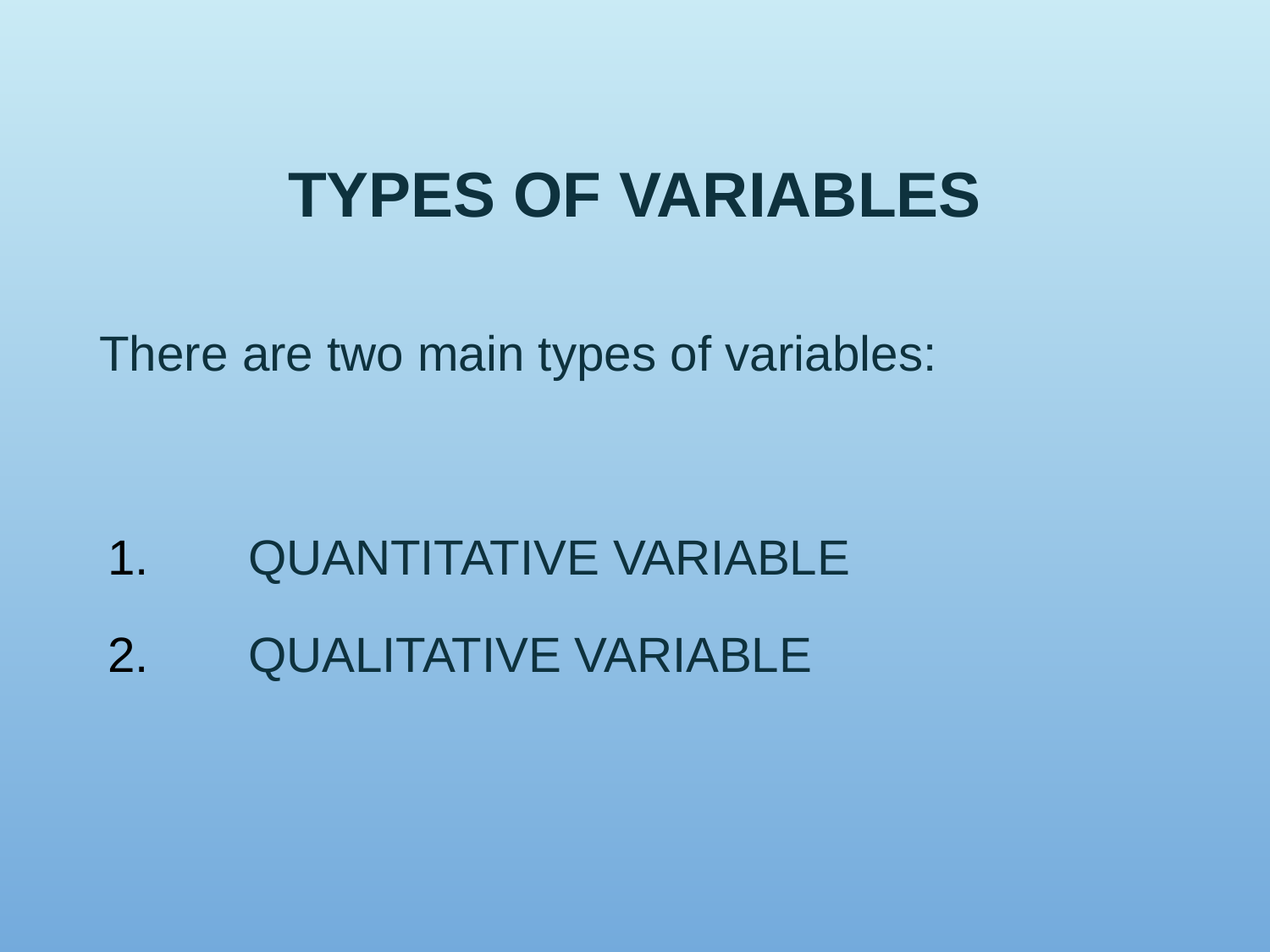

# Types of variables
    There are two main types of variables:

     Quantitative Variable
     Qualitative variable
14